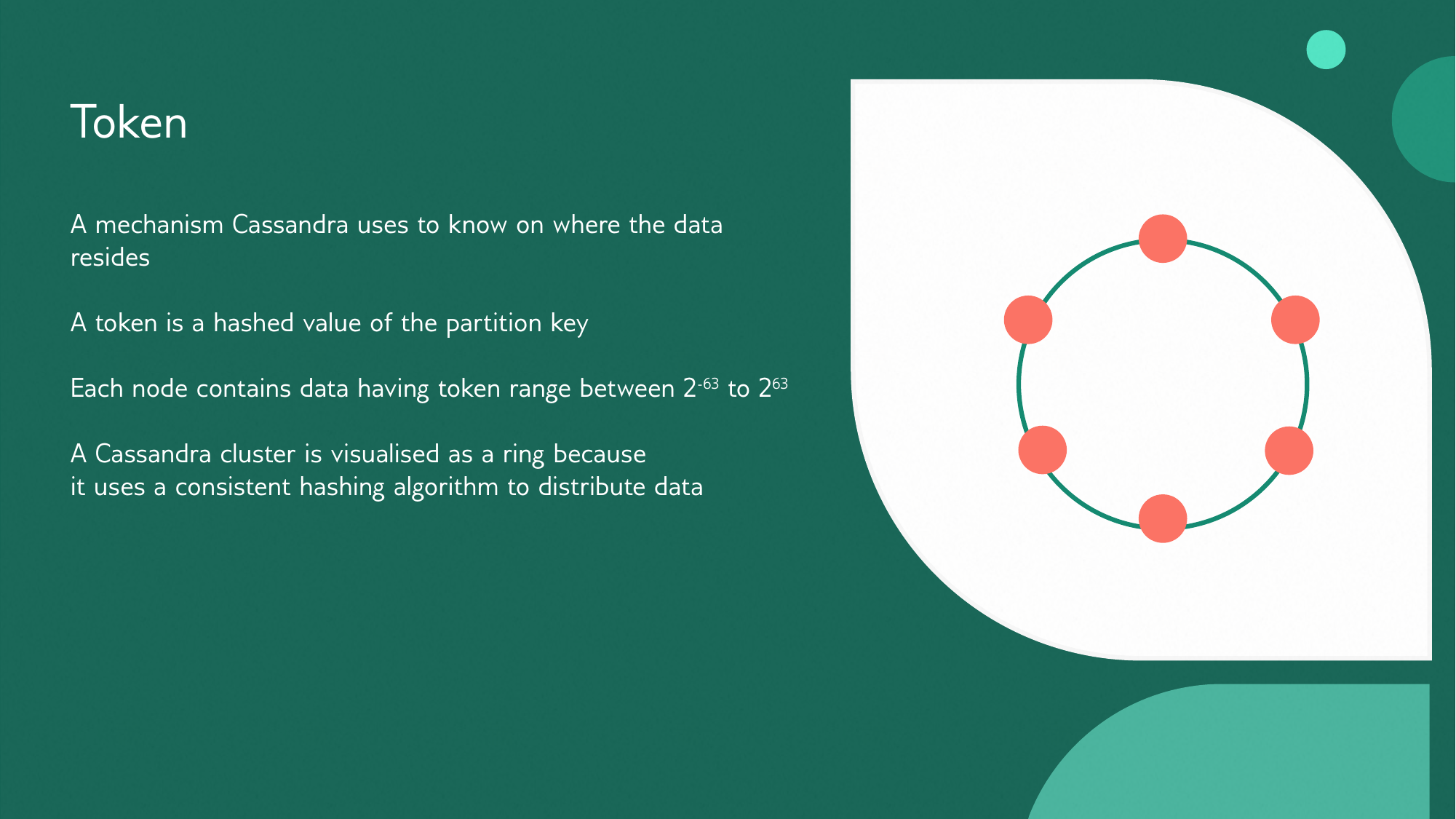

Token

A mechanism Cassandra uses to know on where the data resides

A token is a hashed value of the partition key

Each node contains data having token range between 2-63 to 263

A Cassandra cluster is visualised as a ring because
it uses a consistent hashing algorithm to distribute data